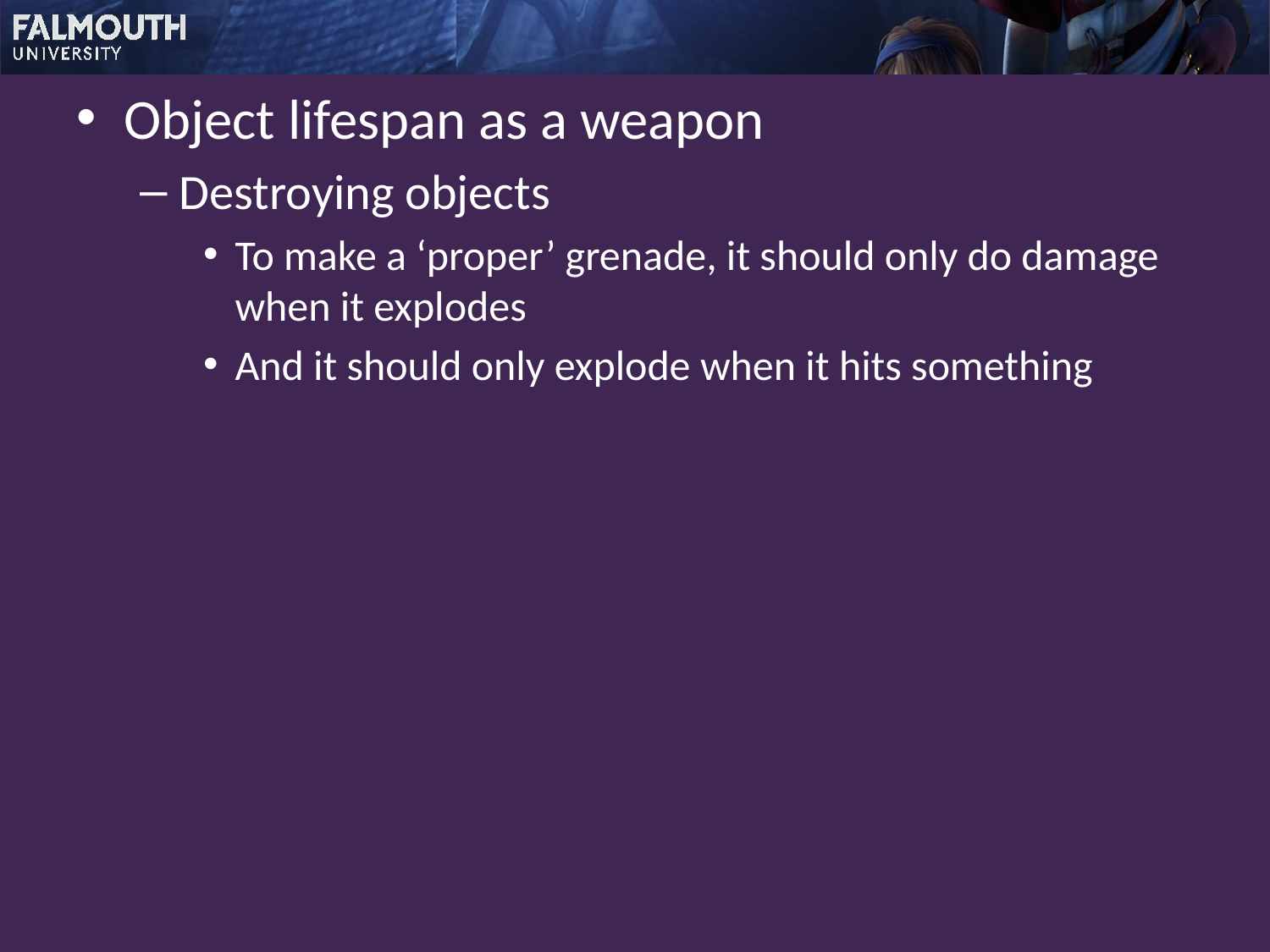

Object lifespan as a weapon
Destroying objects
To make a ‘proper’ grenade, it should only do damage when it explodes
And it should only explode when it hits something